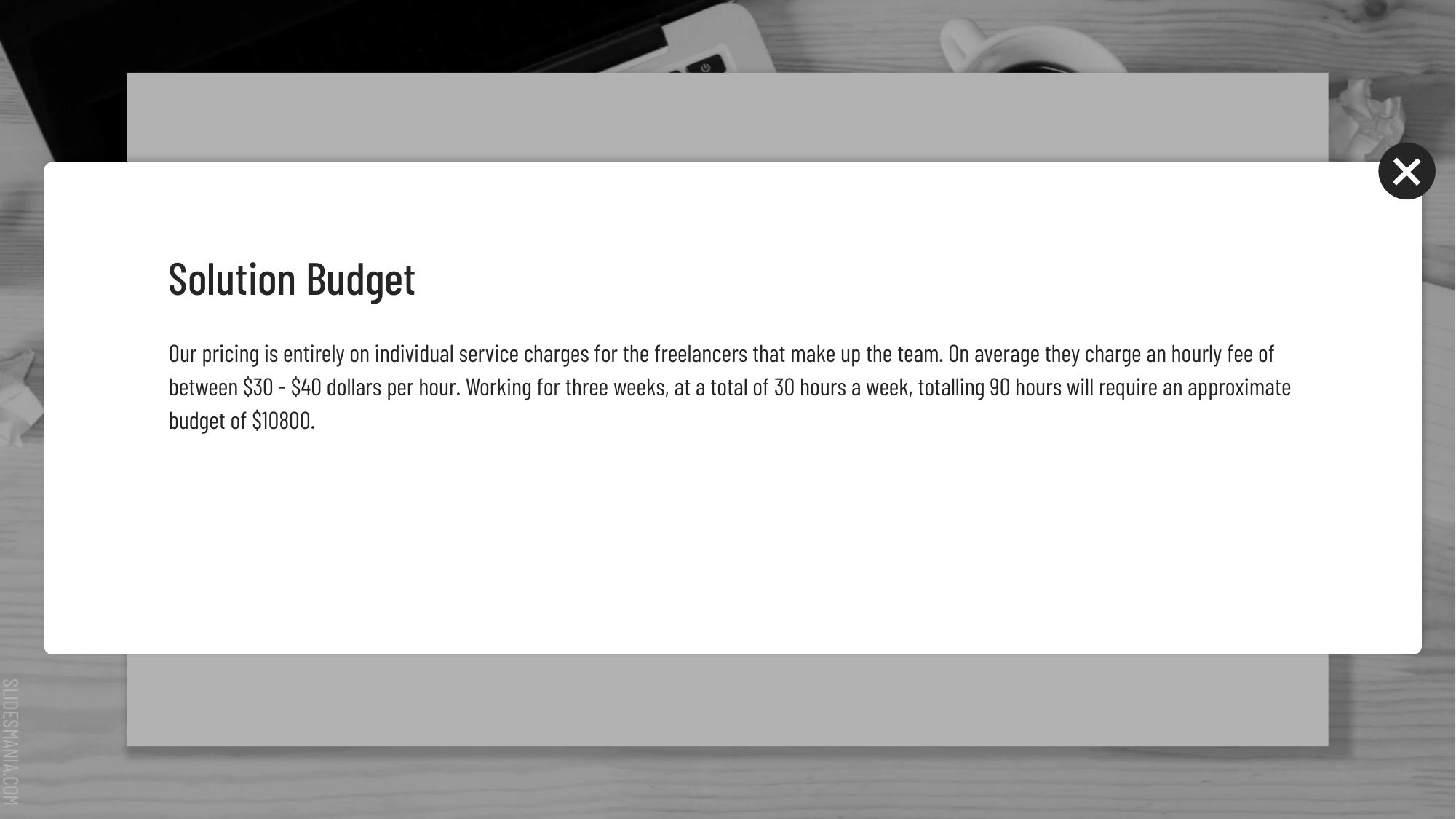

# Solution Budget
Our pricing is entirely on individual service charges for the freelancers that make up the team. On average they charge an hourly fee of between $30 - $40 dollars per hour. Working for three weeks, at a total of 30 hours a week, totalling 90 hours will require an approximate budget of $10800.